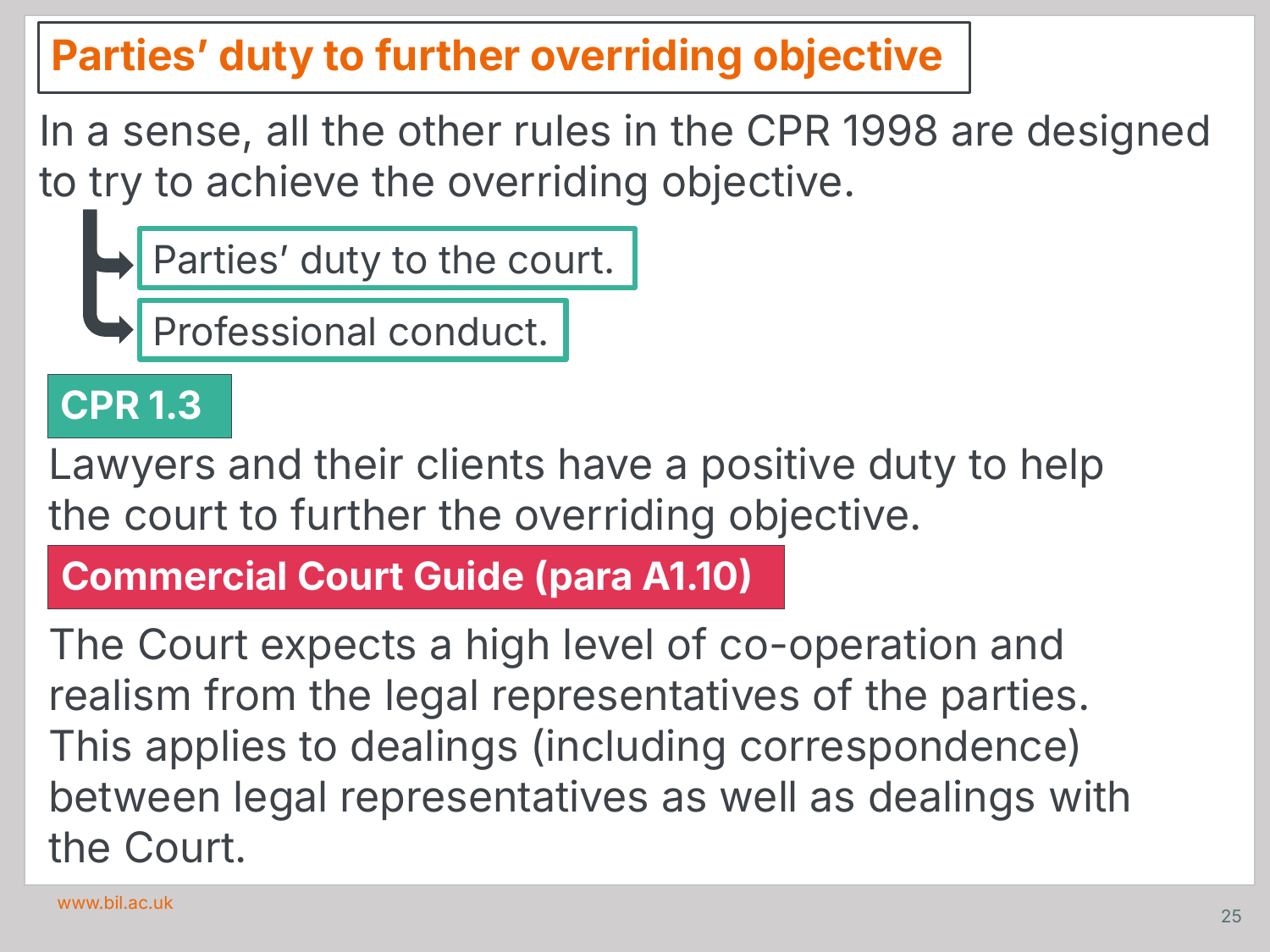

Parties’ duty to further overriding objective
In a sense, all the other rules in the CPR 1998 are designed to try to achieve the overriding objective.

Parties’ duty to the court.
Professional conduct.
CPR 1.3
Lawyers and their clients have a positive duty to help the court to further the overriding objective.
Commercial Court Guide (para A1.10)
The Court expects a high level of co-operation and realism from the legal representatives of the parties. This applies to dealings (including correspondence) between legal representatives as well as dealings with the Court.
www.bil.ac.uk
25